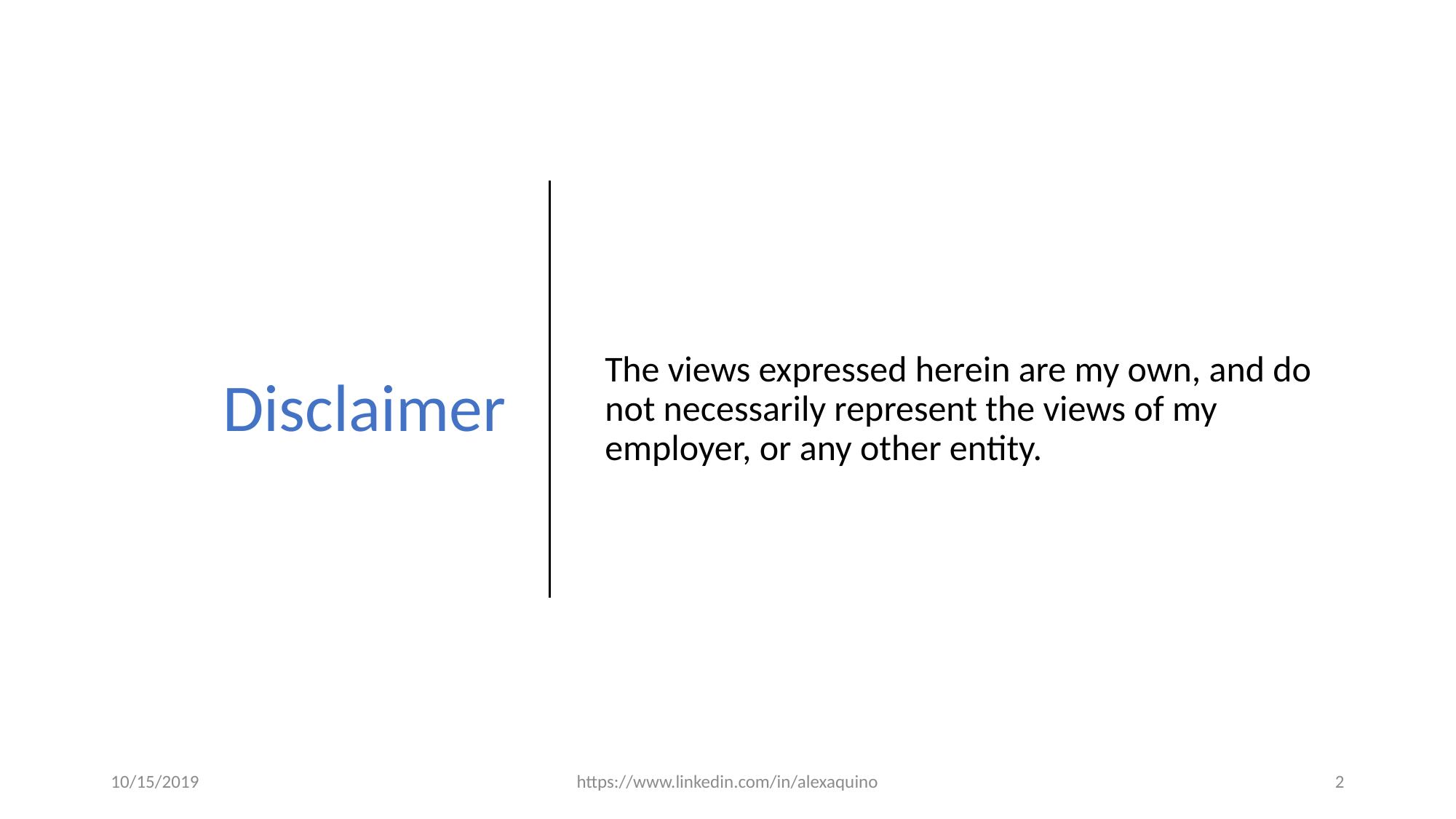

# Disclaimer
The views expressed herein are my own, and do not necessarily represent the views of my employer, or any other entity.
10/15/2019
https://www.linkedin.com/in/alexaquino
2